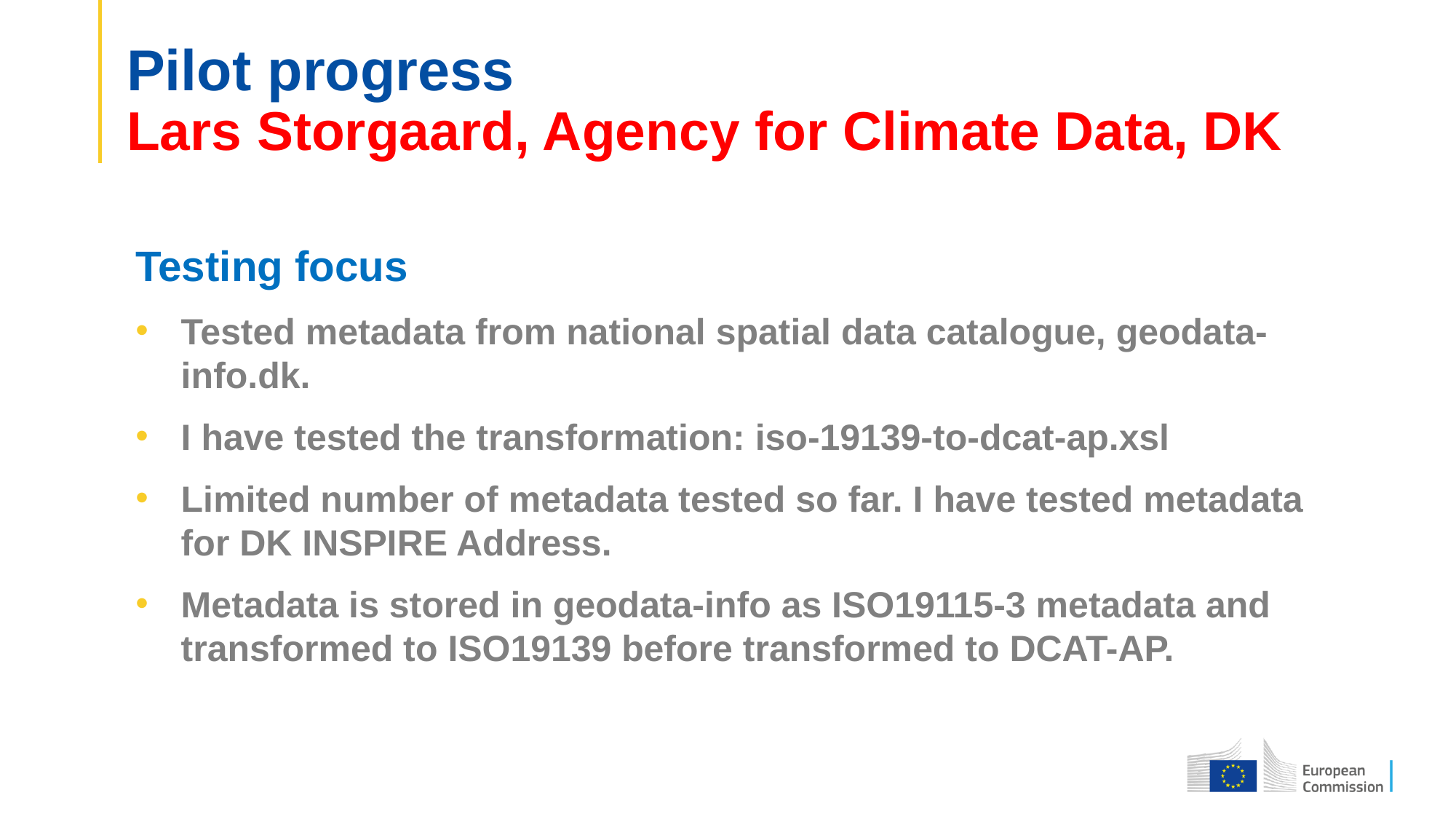

# Pilot progress Lars Storgaard, Agency for Climate Data, DK
Testing focus
Tested metadata from national spatial data catalogue, geodata-info.dk.
I have tested the transformation: iso-19139-to-dcat-ap.xsl
Limited number of metadata tested so far. I have tested metadata for DK INSPIRE Address.
Metadata is stored in geodata-info as ISO19115-3 metadata and transformed to ISO19139 before transformed to DCAT-AP.